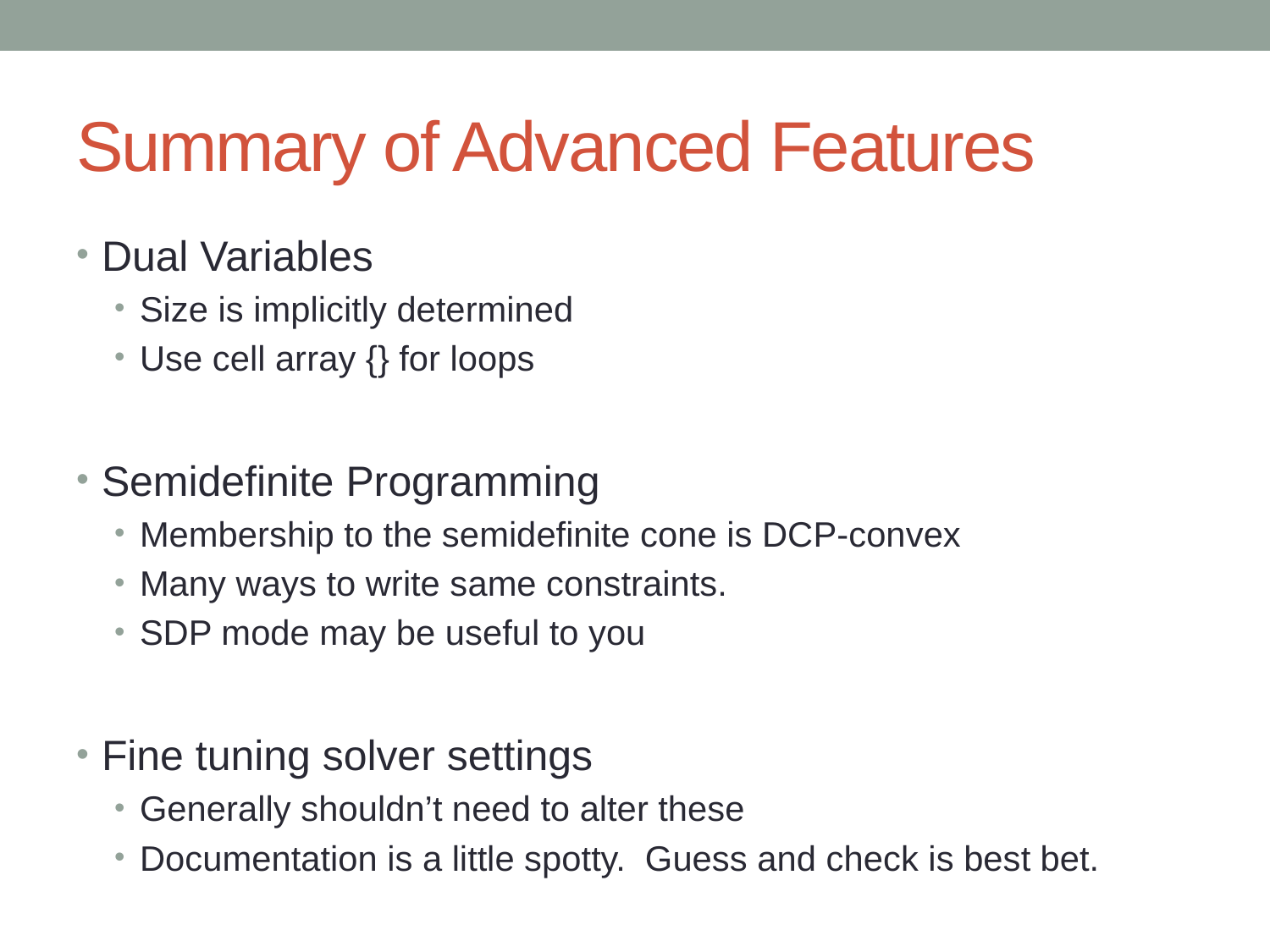

# Summary of Advanced Features
Dual Variables
Size is implicitly determined
Use cell array {} for loops

Semidefinite Programming
Membership to the semidefinite cone is DCP-convex
Many ways to write same constraints.
SDP mode may be useful to you

Fine tuning solver settings
Generally shouldn’t need to alter these
Documentation is a little spotty.  Guess and check is best bet.